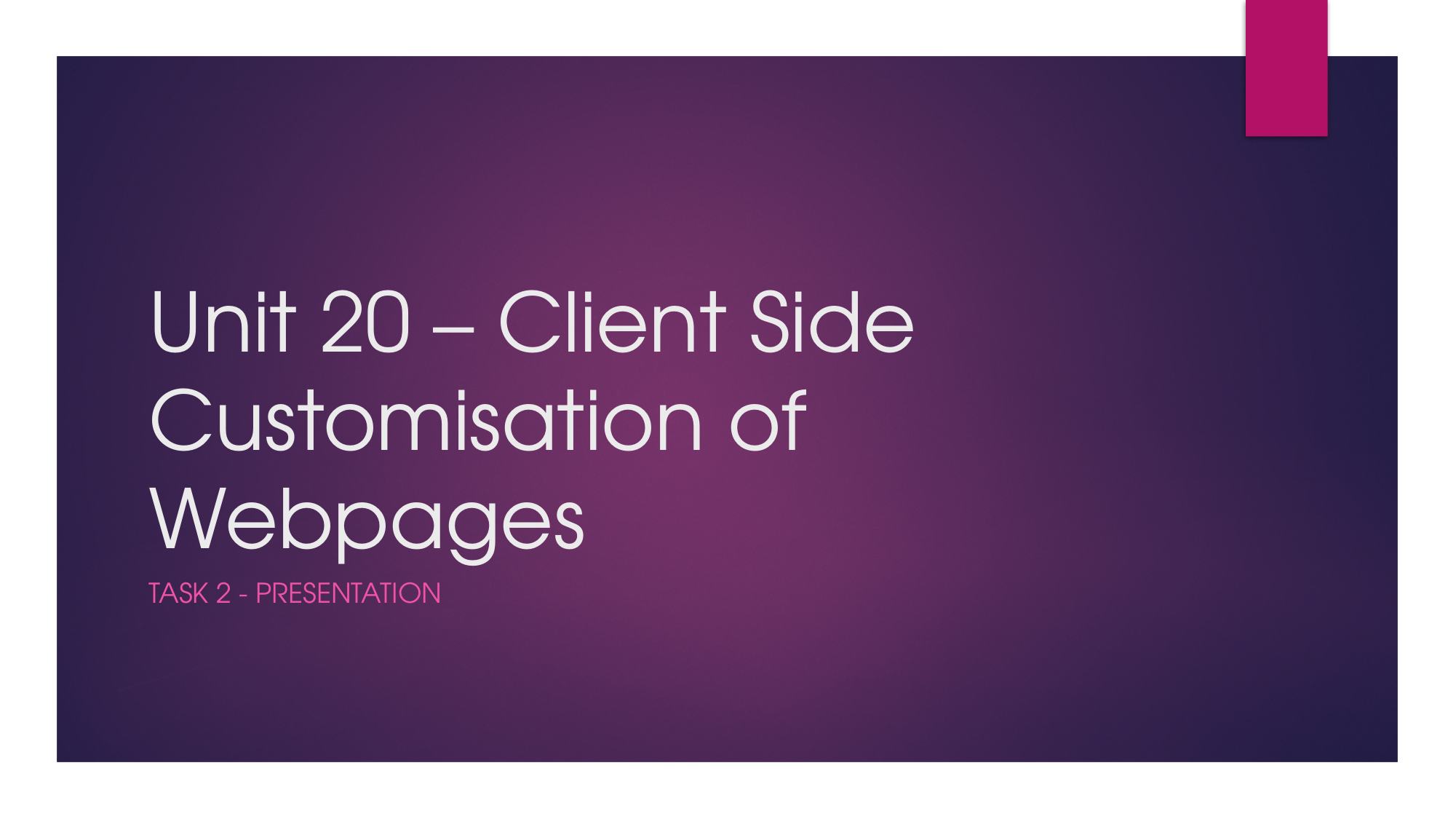

# Unit 20 – Client Side Customisation of Webpages
Task 2 - PRESENTATION